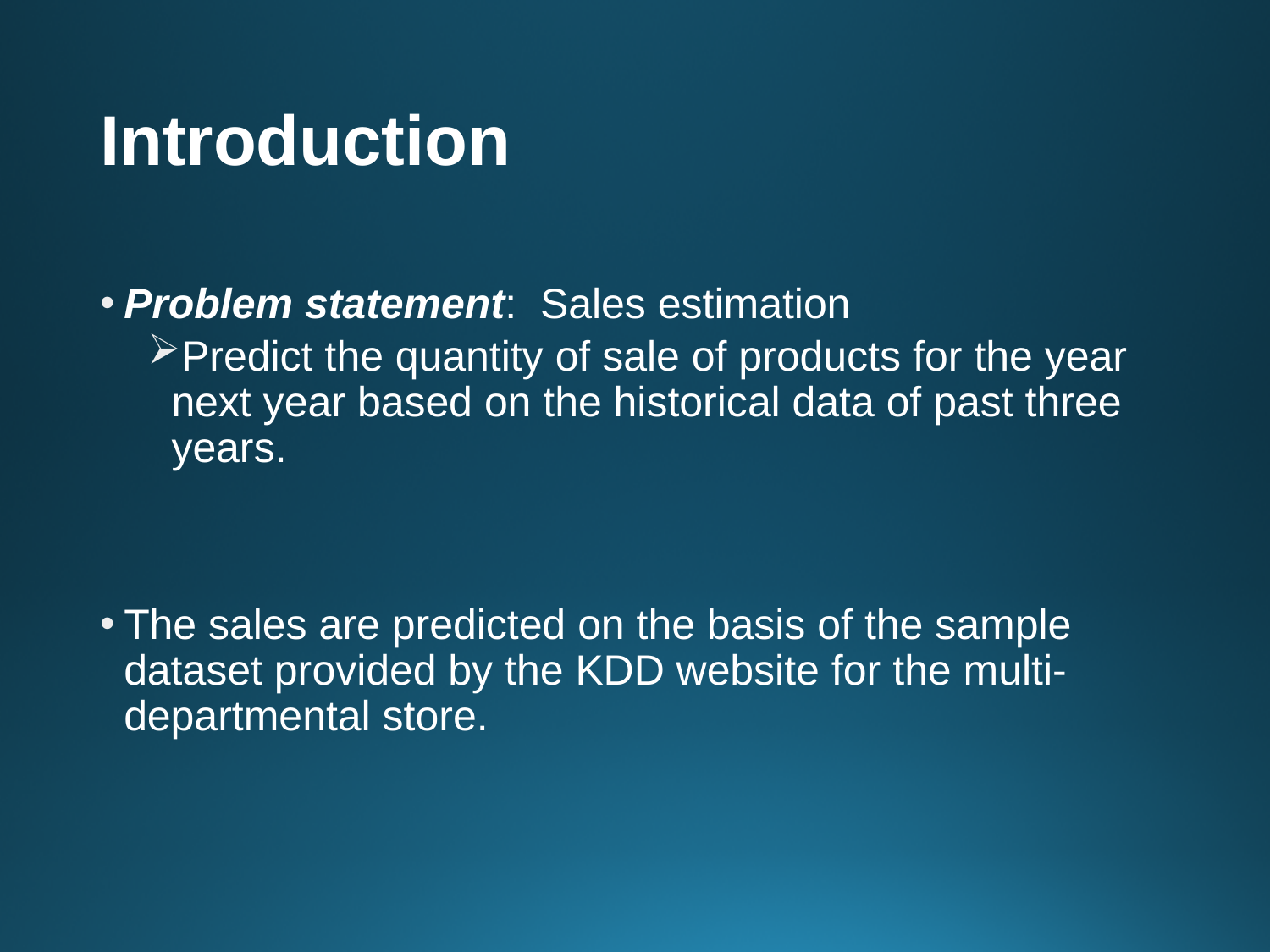

# Introduction

Problem statement:  Sales estimation
Predict the quantity of sale of products for the year next year based on the historical data of past three years.

The sales are predicted on the basis of the sample dataset provided by the KDD website for the multi-departmental store.